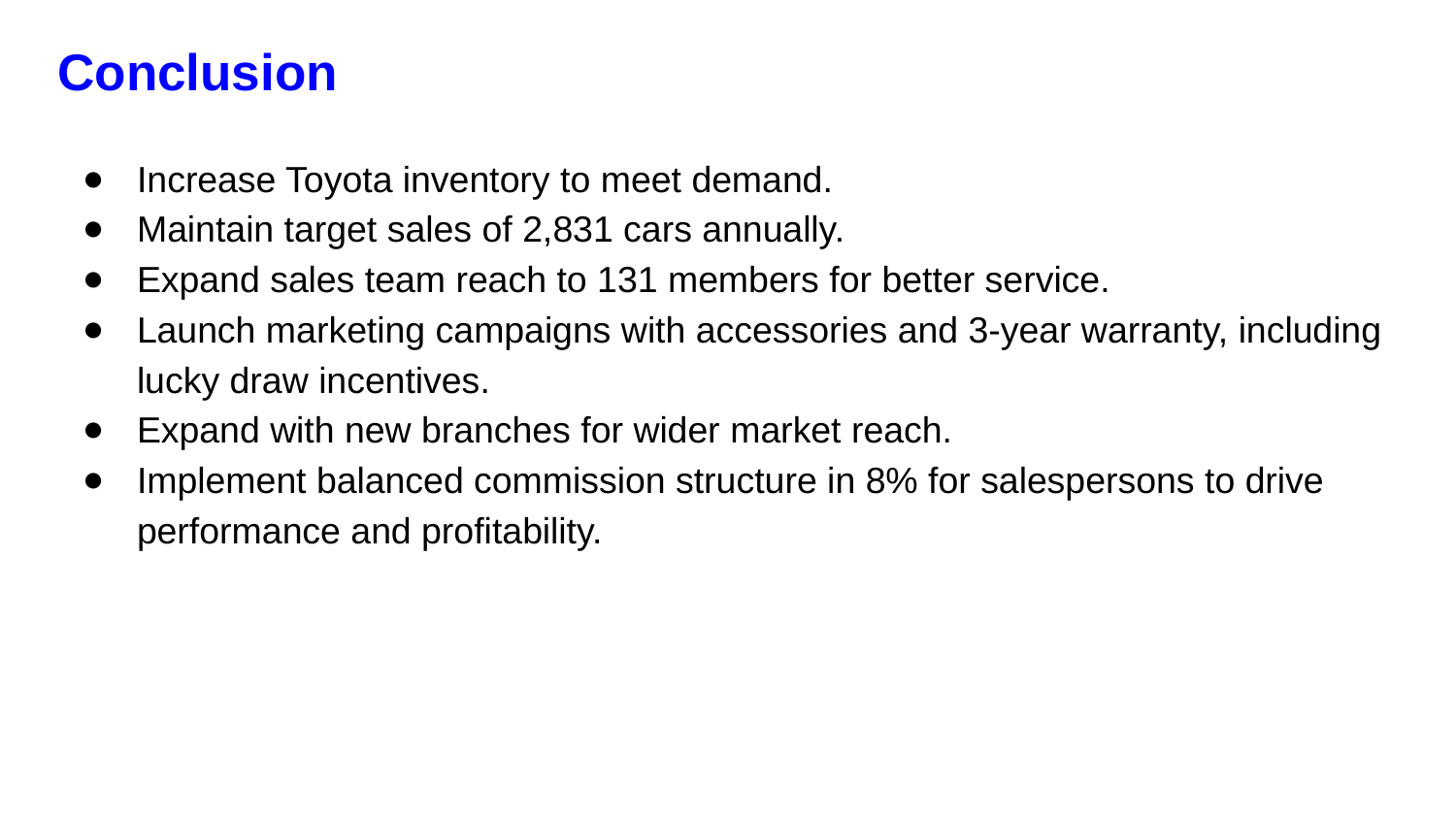

# Conclusion
Increase Toyota inventory to meet demand.
Maintain target sales of 2,831 cars annually.
Expand sales team reach to 131 members for better service.
Launch marketing campaigns with accessories and 3-year warranty, including lucky draw incentives.
Expand with new branches for wider market reach.
Implement balanced commission structure in 8% for salespersons to drive performance and profitability.